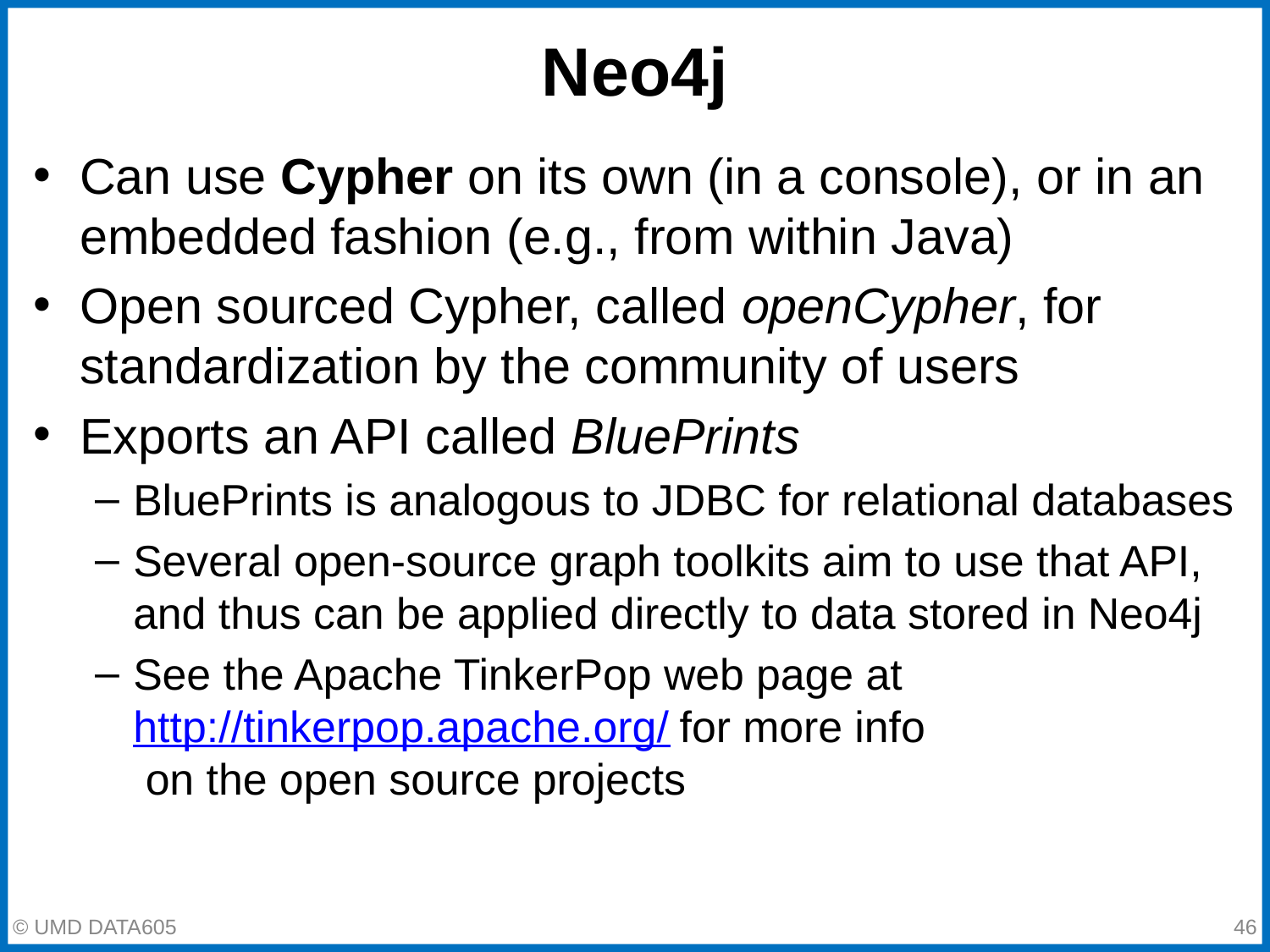

# Neo4j
Can use Cypher on its own (in a console), or in an embedded fashion (e.g., from within Java)
Open sourced Cypher, called openCypher, for standardization by the community of users
Exports an API called BluePrints
BluePrints is analogous to JDBC for relational databases
Several open-source graph toolkits aim to use that API, and thus can be applied directly to data stored in Neo4j
See the Apache TinkerPop web page at http://tinkerpop.apache.org/ for more info
 on the open source projects

46